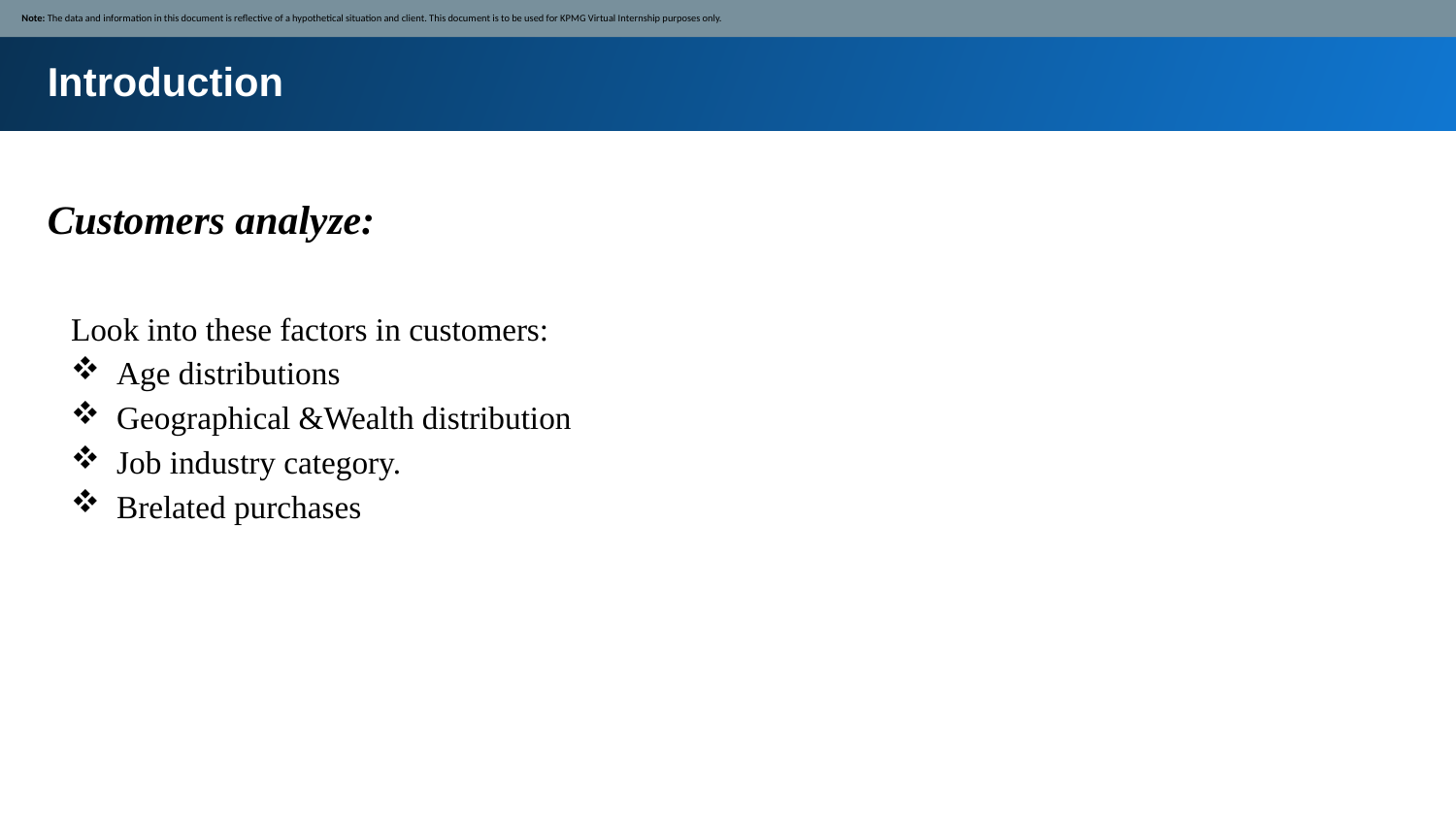

Note: The data and information in this document is reflective of a hypothetical situation and client. This document is to be used for KPMG Virtual Internship purposes only.
Introduction
Customers analyze:
Look into these factors in customers:
Age distributions
Geographical &Wealth distribution
Job industry category.
Brelated purchases